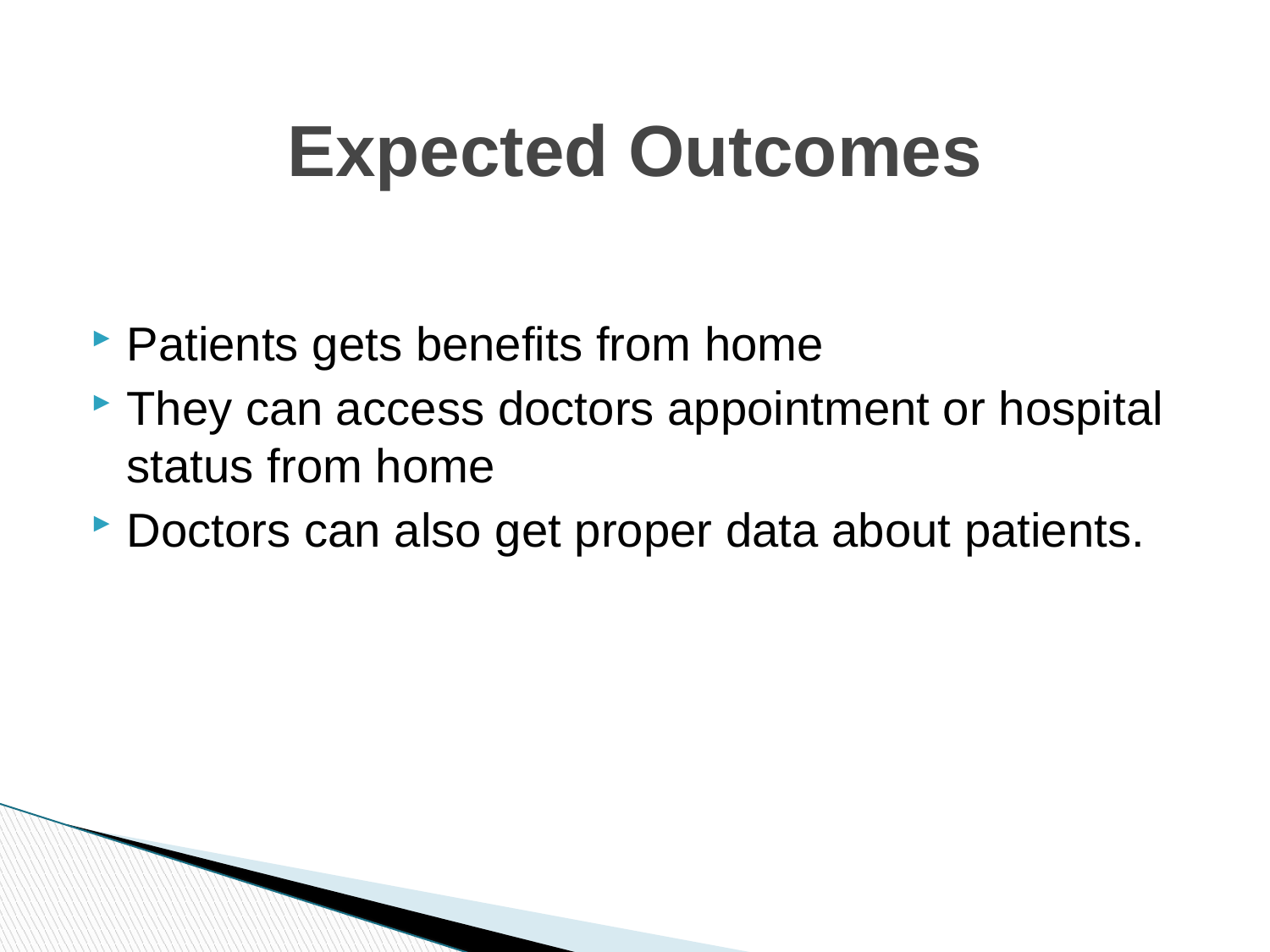

# Expected Outcomes
Patients gets benefits from home
They can access doctors appointment or hospital status from home
Doctors can also get proper data about patients.